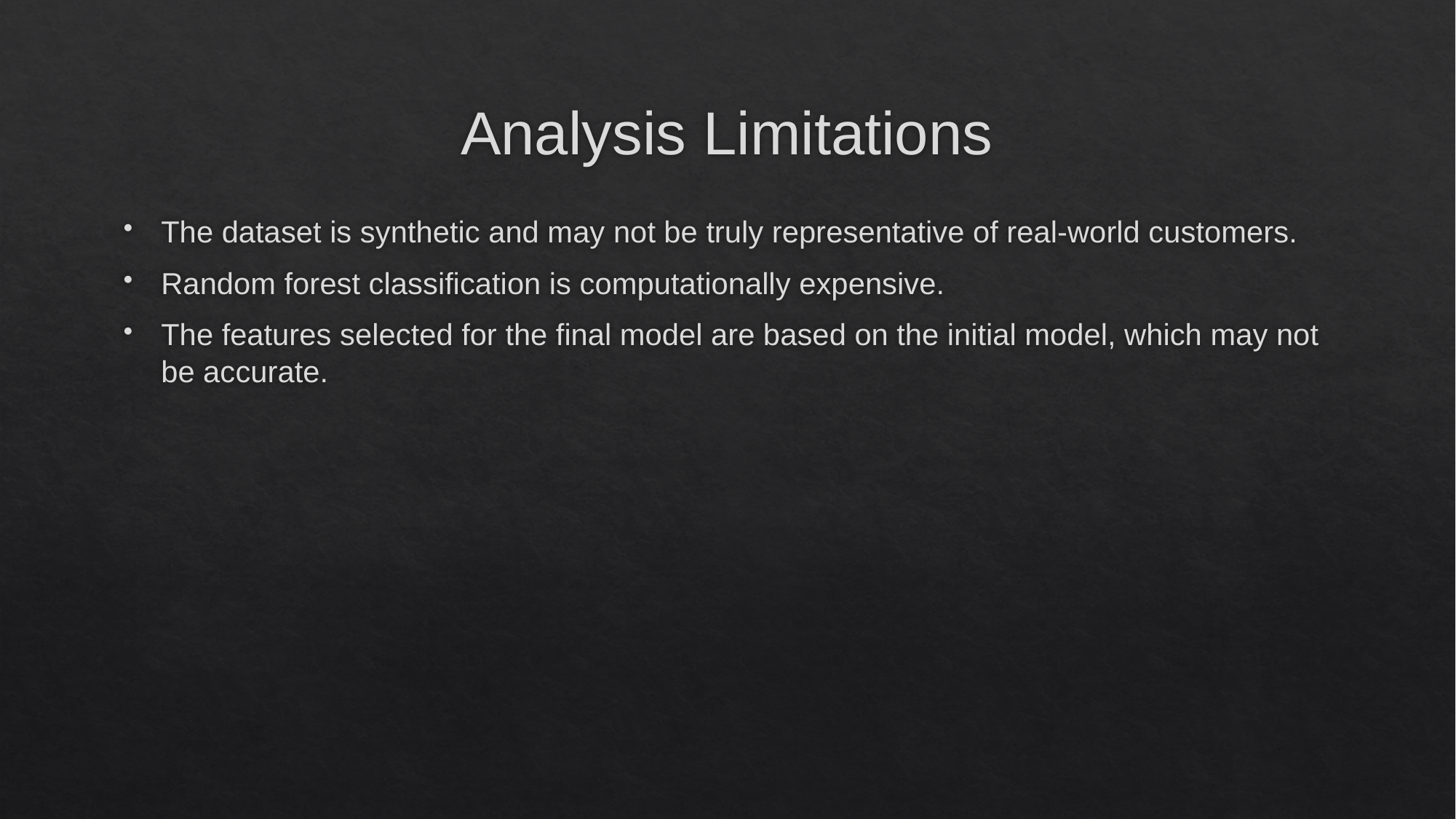

# Analysis Limitations
The dataset is synthetic and may not be truly representative of real-world customers.
Random forest classification is computationally expensive.
The features selected for the final model are based on the initial model, which may not be accurate.